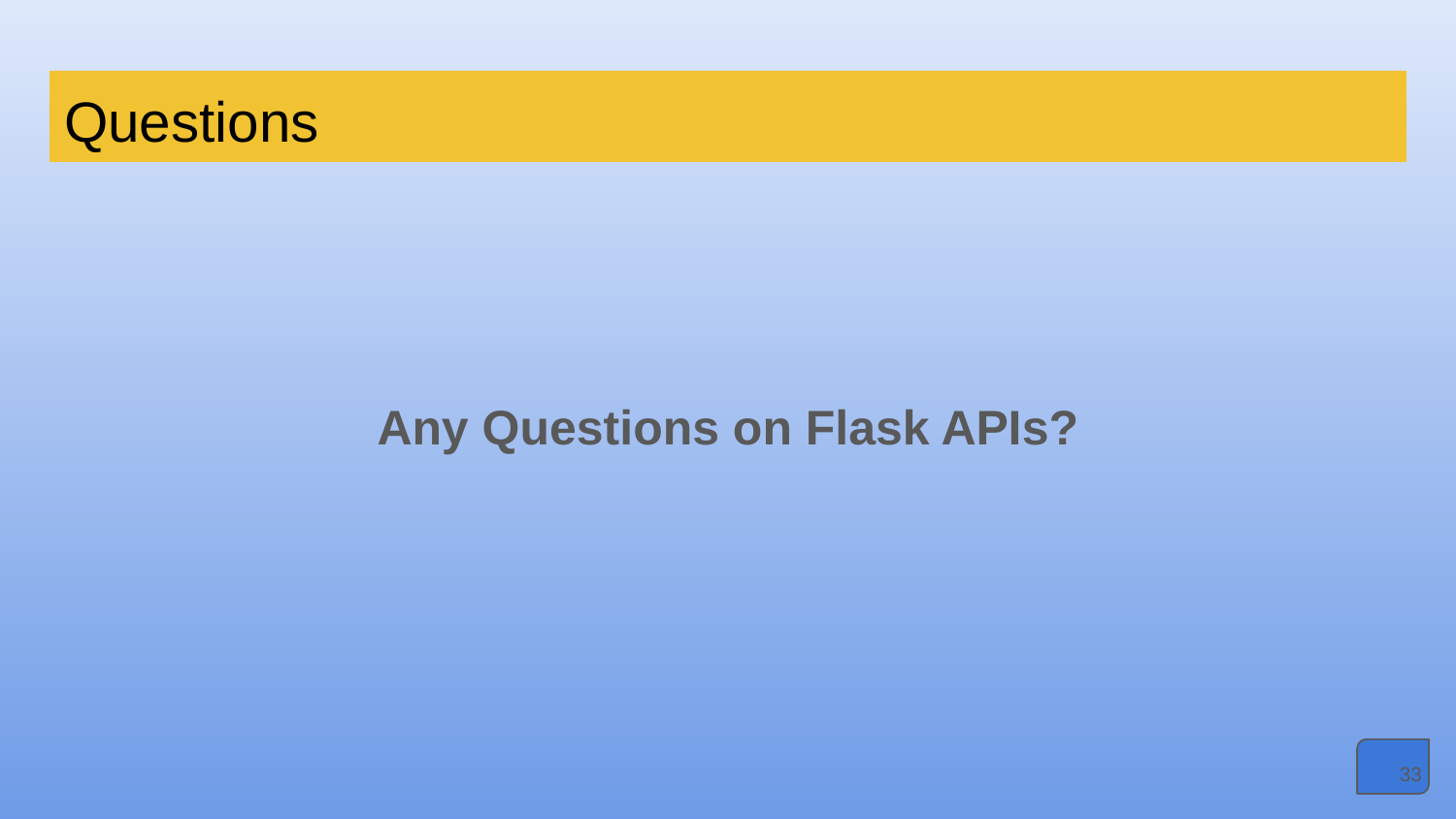

# Questions

Any Questions on Flask APIs?

33